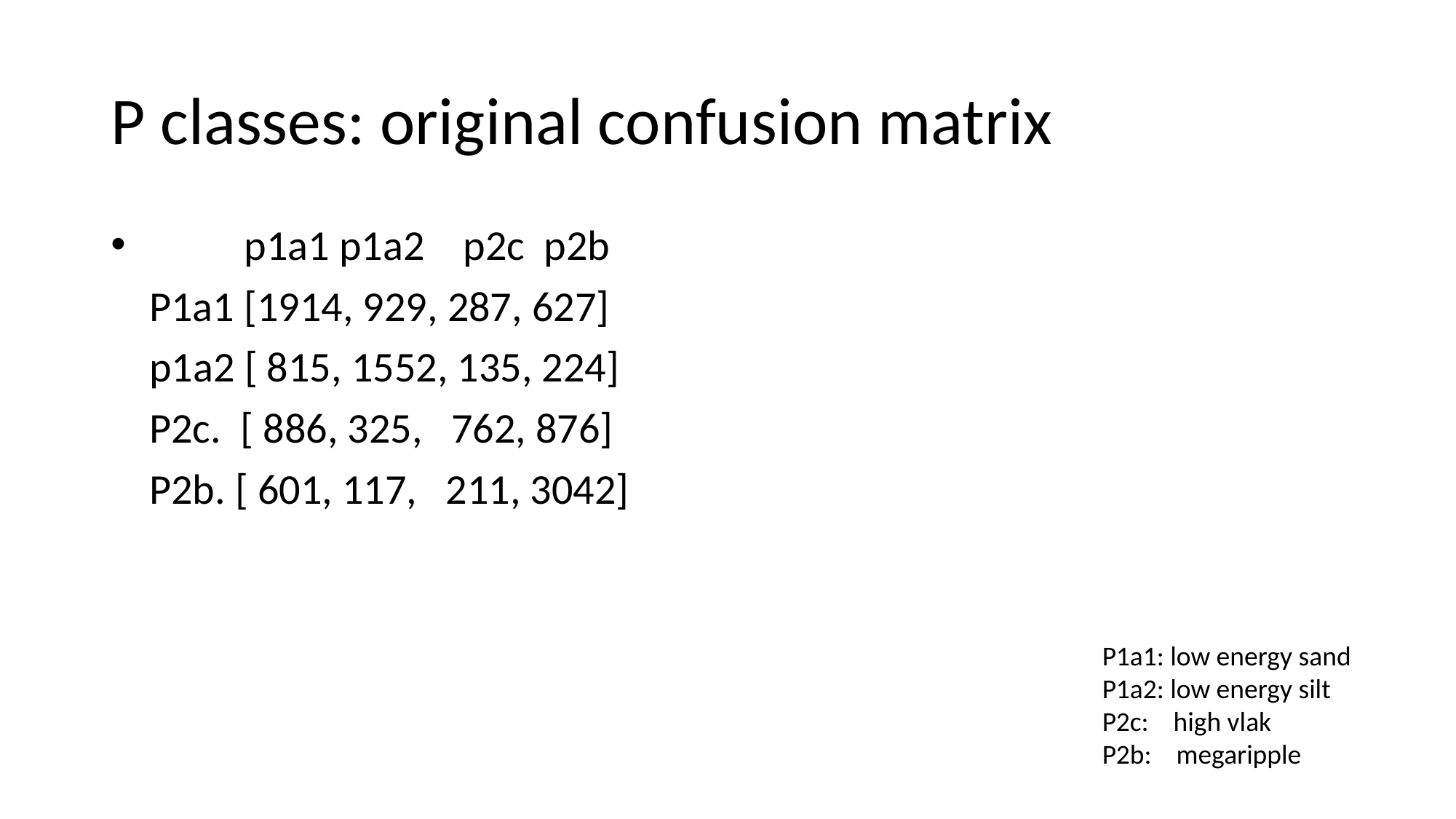

# P classes: original confusion matrix
           p1a1 p1a2    p2c  p2b
    P1a1 [1914, 929, 287, 627]
    p1a2 [ 815, 1552, 135, 224]
    P2c.  [ 886, 325,   762, 876]
    P2b. [ 601, 117,   211, 3042]

P1a1: low energy sand
P1a2: low energy silt
P2c:    high vlak
P2b:    megaripple